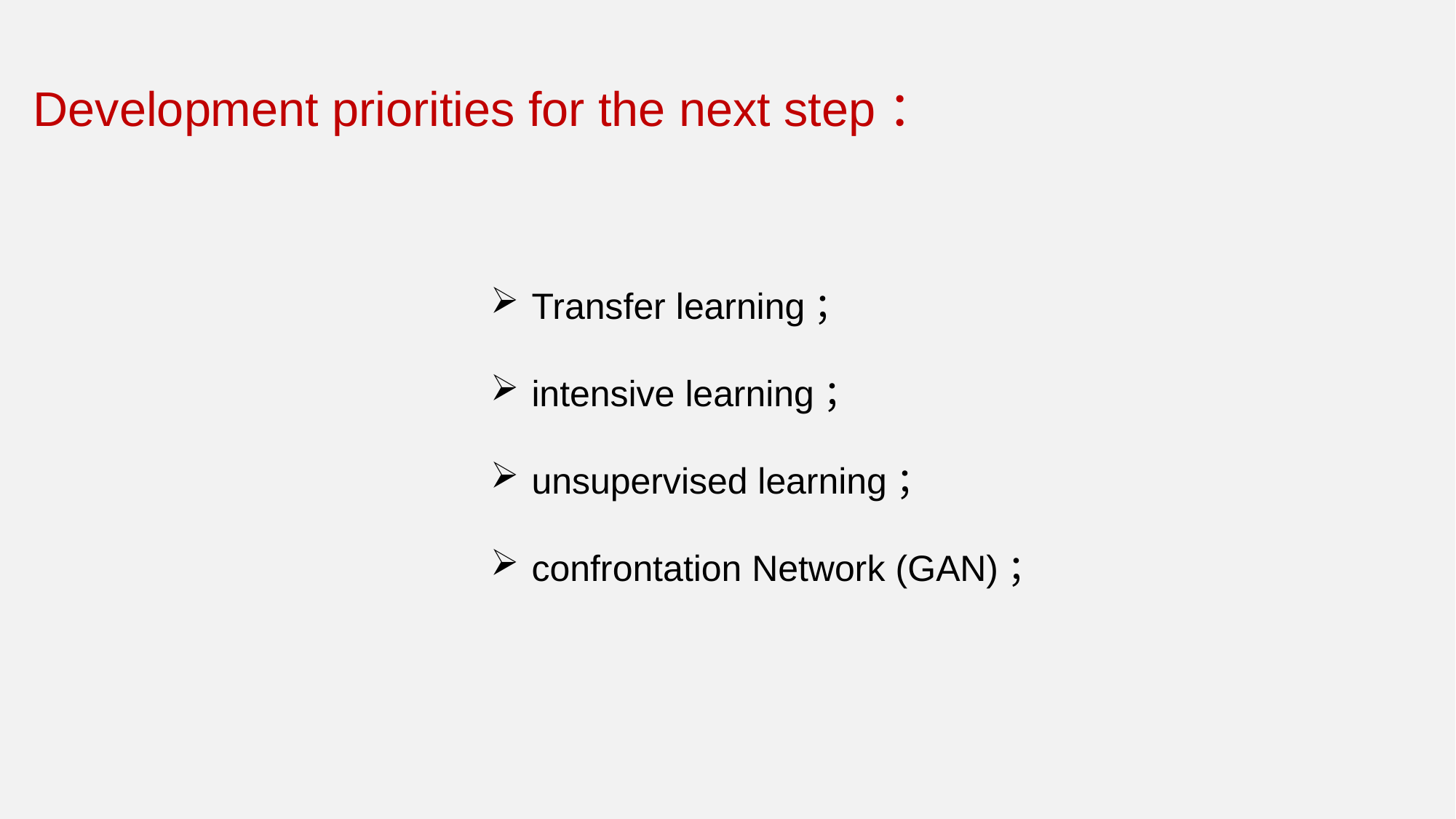

Development priorities for the next step：
Transfer learning；
intensive learning；
unsupervised learning；
confrontation Network (GAN)；